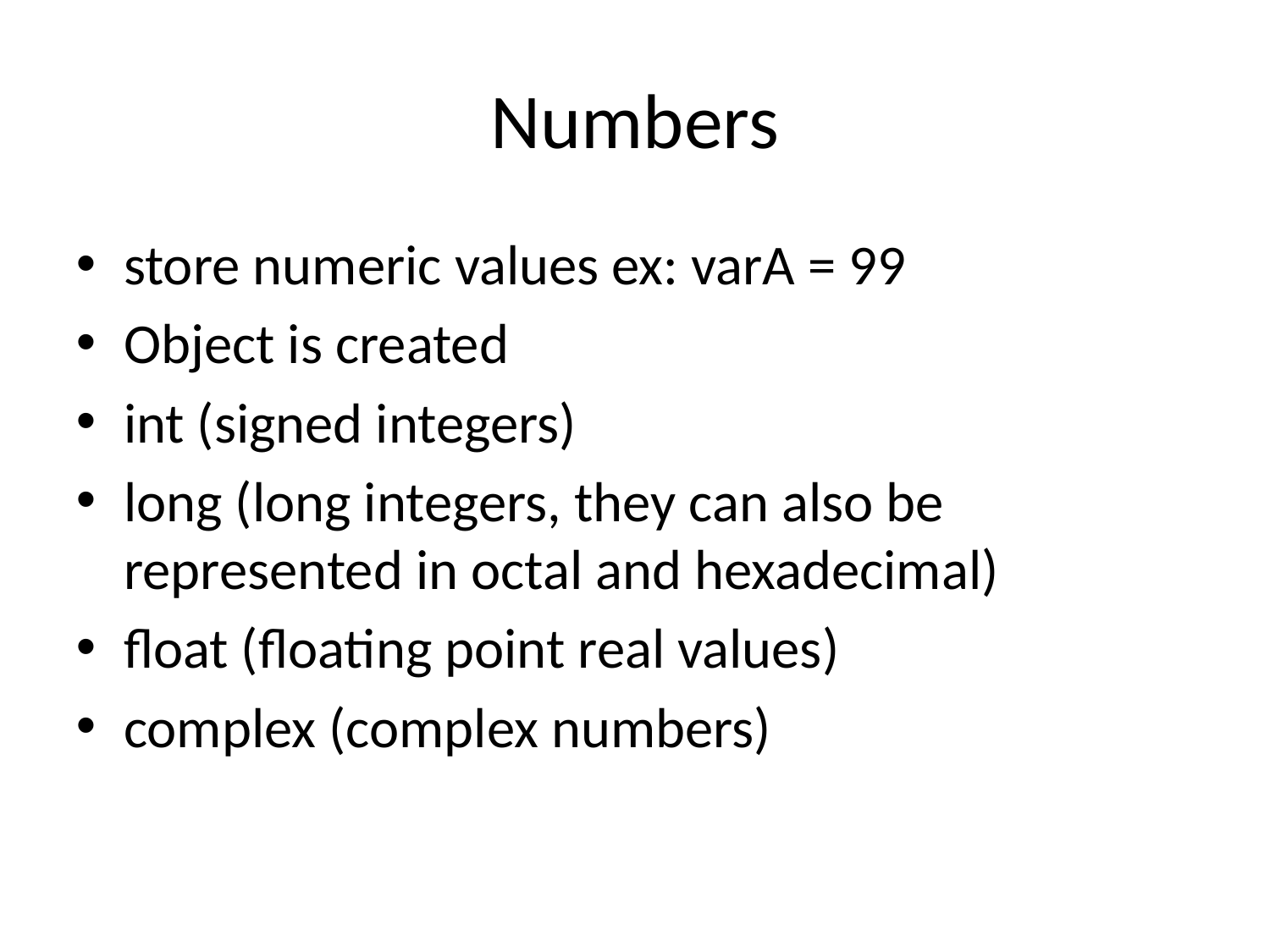

Numbers
store numeric values ex: varA = 99
Object is created
int (signed integers)
long (long integers, they can also be represented in octal and hexadecimal)
float (floating point real values)
complex (complex numbers)